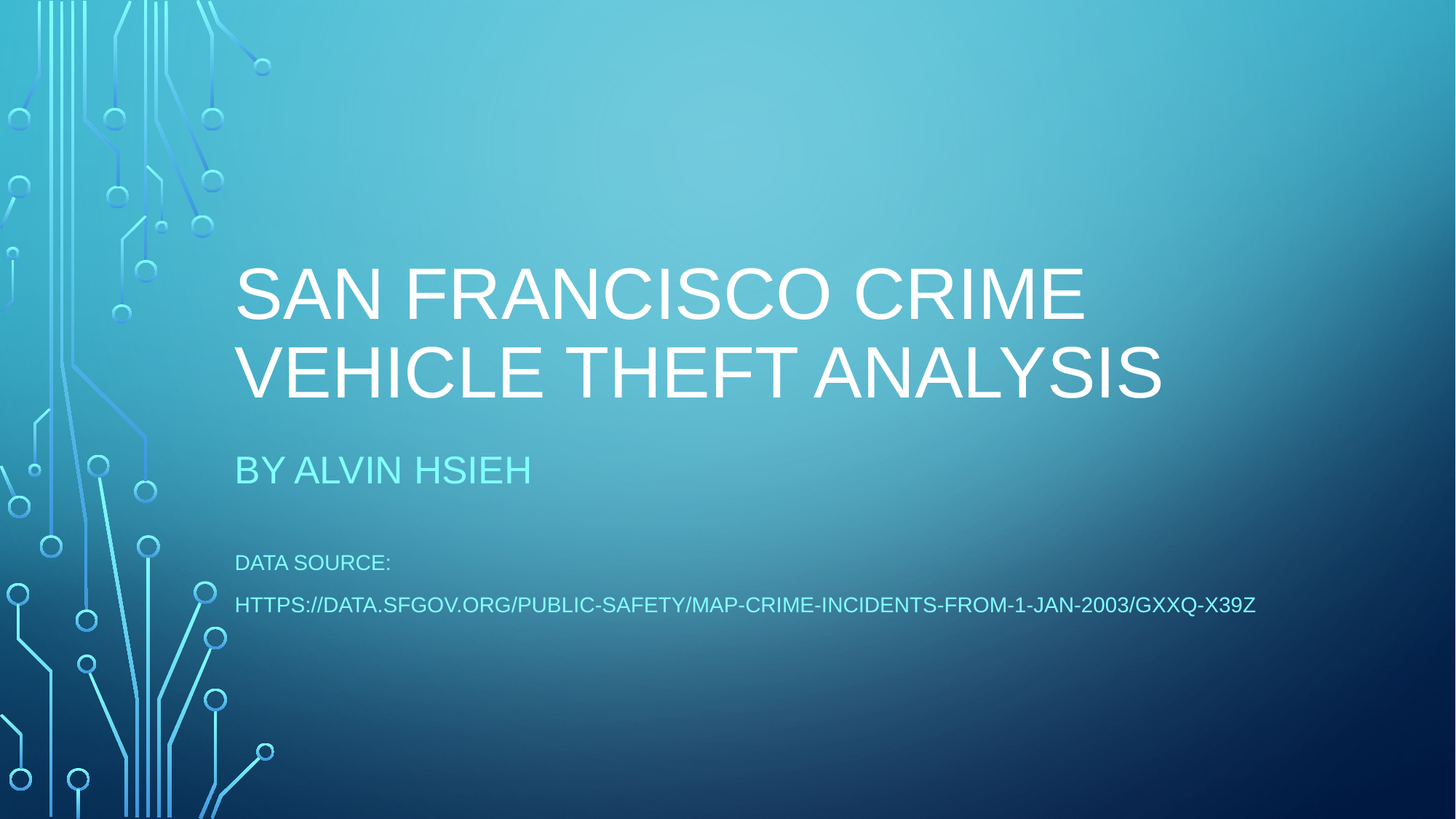

# San Francisco Crime Vehicle THEFT analysis
BY ALVIN HSIEH

data SOURCE:
https://data.sfgov.org/Public-Safety/Map-Crime-Incidents-from-1-Jan-2003/gxxq-x39z